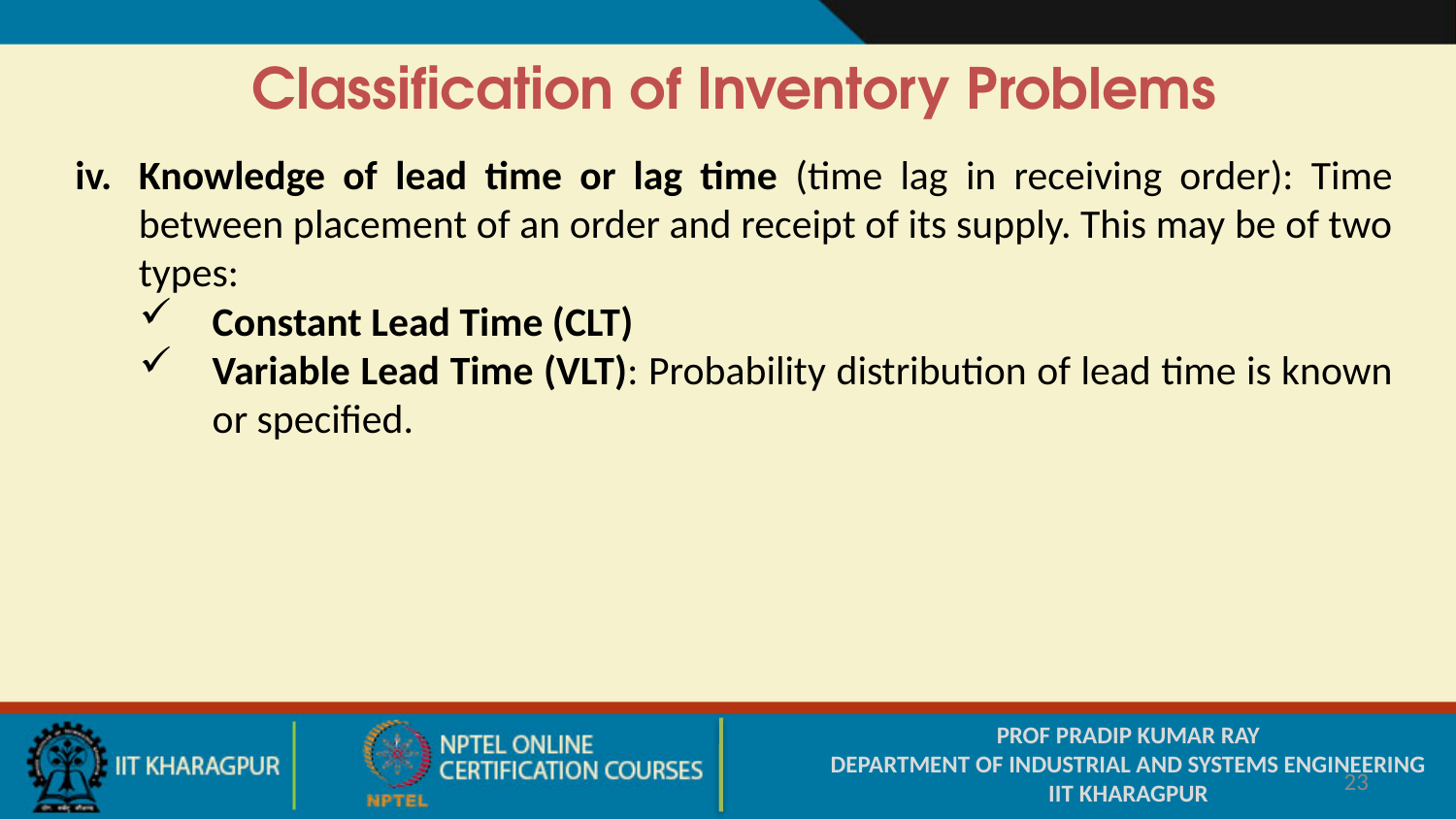

Classification of Inventory Problems
Knowledge of lead time or lag time (time lag in receiving order): Time between placement of an order and receipt of its supply. This may be of two types:
Constant Lead Time (CLT)
Variable Lead Time (VLT): Probability distribution of lead time is known or specified.

PROF PRADIP KUMAR RAY
DEPARTMENT OF INDUSTRIAL AND SYSTEMS ENGINEERING
IIT KHARAGPUR
23